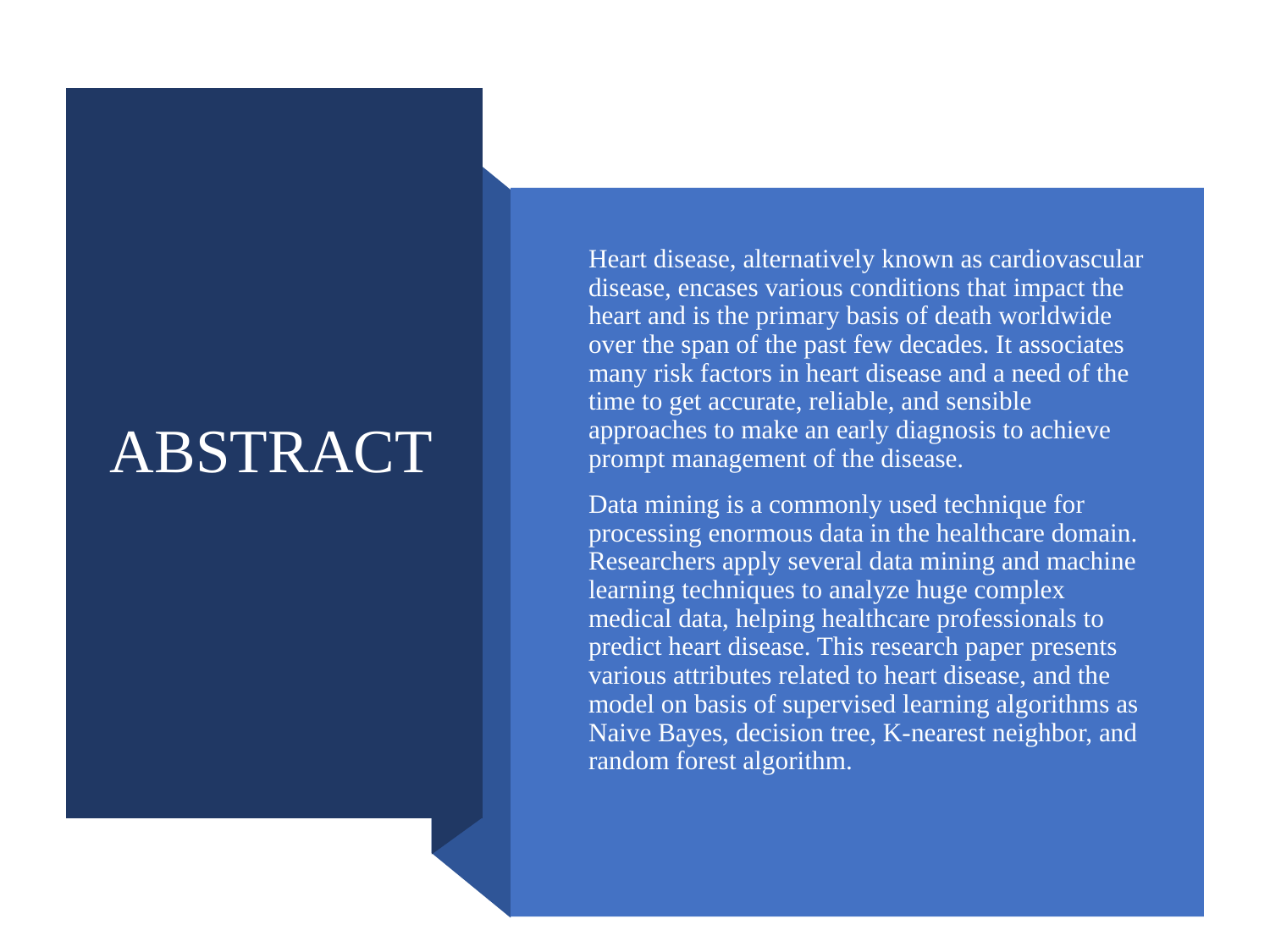

# ABSTRACT

	Heart disease, alternatively known as cardiovascular disease, encases various conditions that impact the heart and is the primary basis of death worldwide over the span of the past few decades. It associates many risk factors in heart disease and a need of the time to get accurate, reliable, and sensible approaches to make an early diagnosis to achieve prompt management of the disease.
	Data mining is a commonly used technique for processing enormous data in the healthcare domain. Researchers apply several data mining and machine learning techniques to analyze huge complex medical data, helping healthcare professionals to predict heart disease. This research paper presents various attributes related to heart disease, and the model on basis of supervised learning algorithms as Naive Bayes, decision tree, K-nearest neighbor, and random forest algorithm.